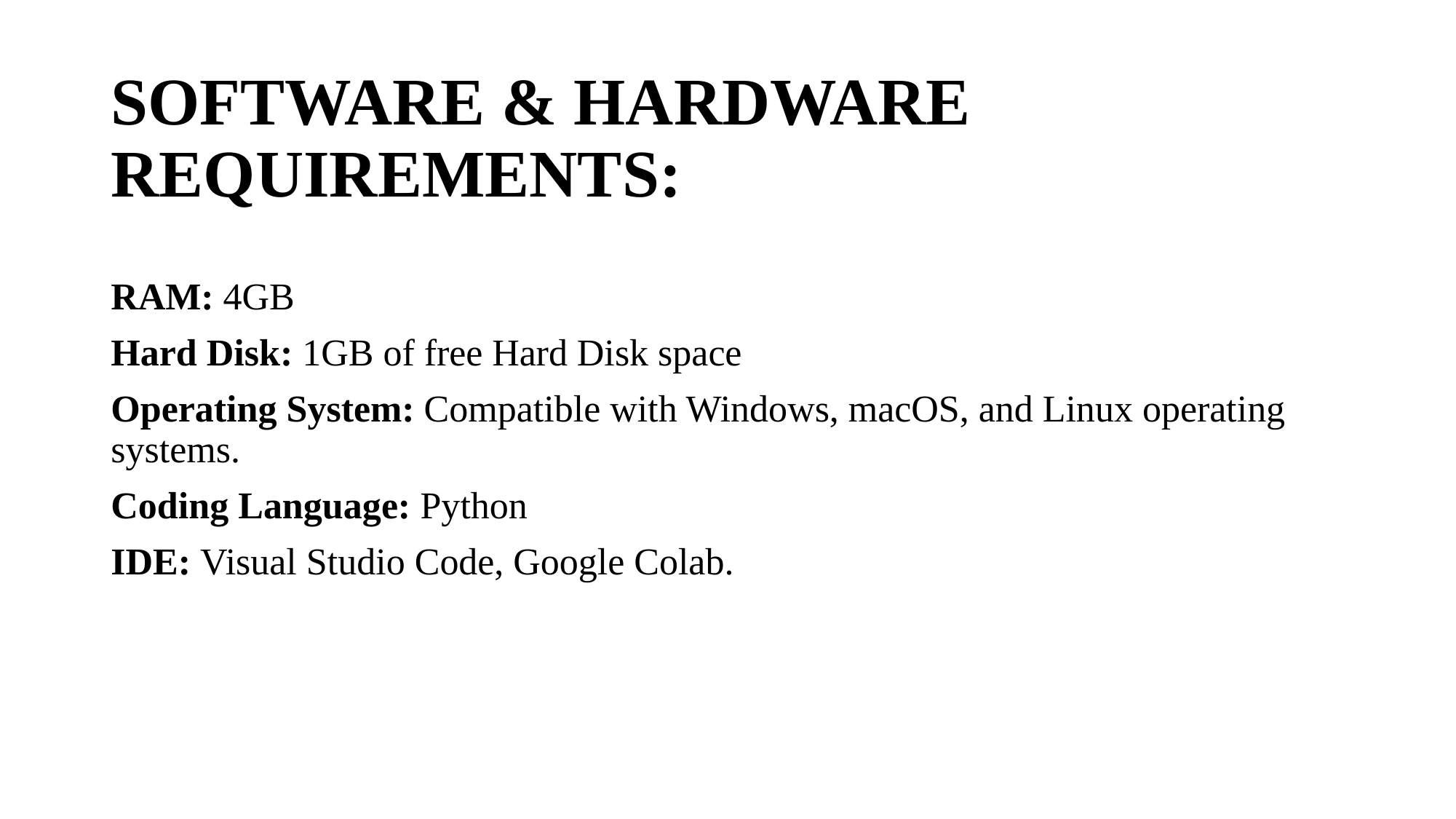

# SOFTWARE & HARDWARE REQUIREMENTS:
RAM: 4GB
Hard Disk: 1GB of free Hard Disk space
Operating System: Compatible with Windows, macOS, and Linux operating systems.
Coding Language: Python
IDE: Visual Studio Code, Google Colab.